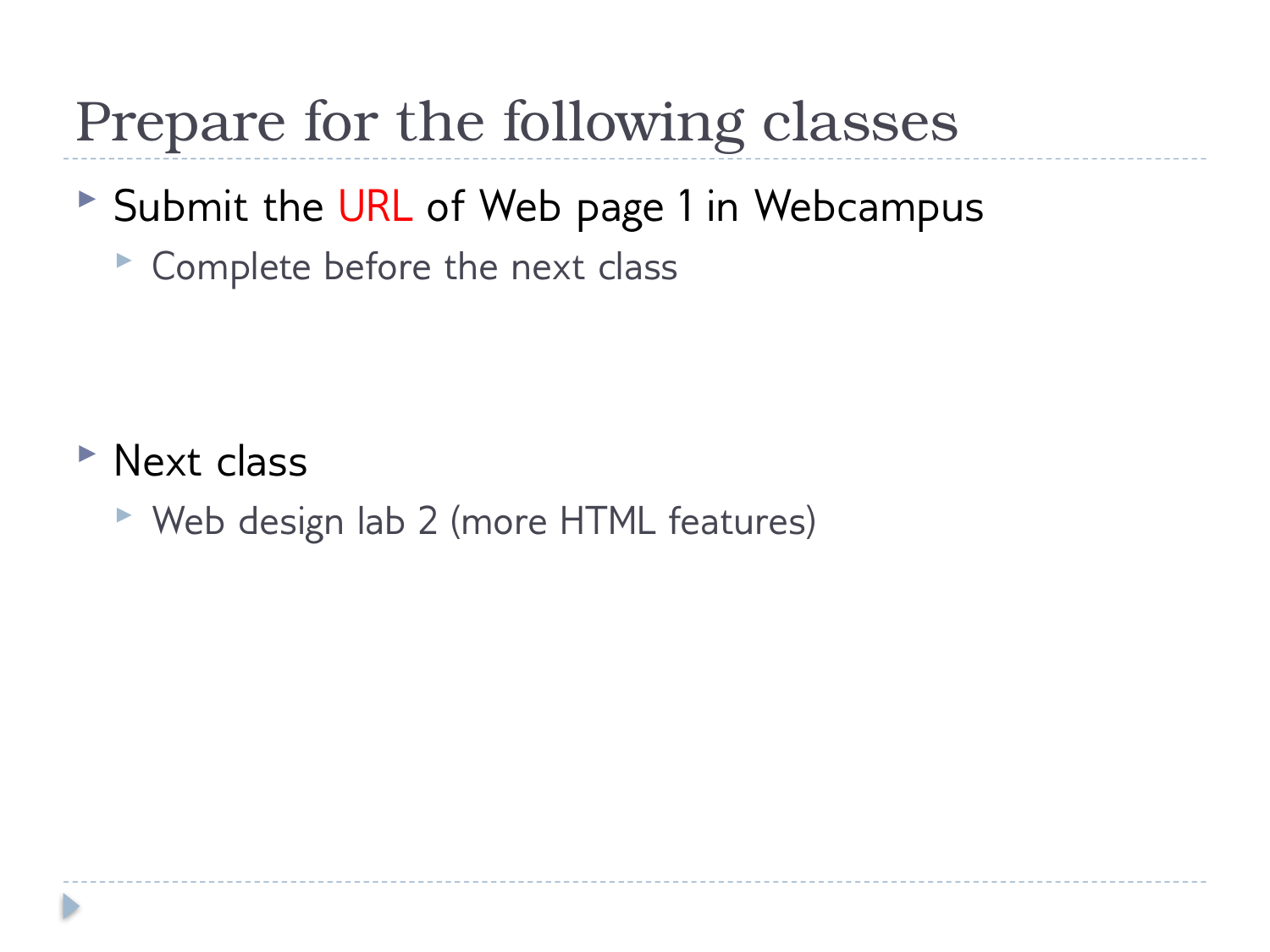

# Prepare for the following classes
Submit the URL of Web page 1 in Webcampus
Complete before the next class

Next class
Web design lab 2 (more HTML features)